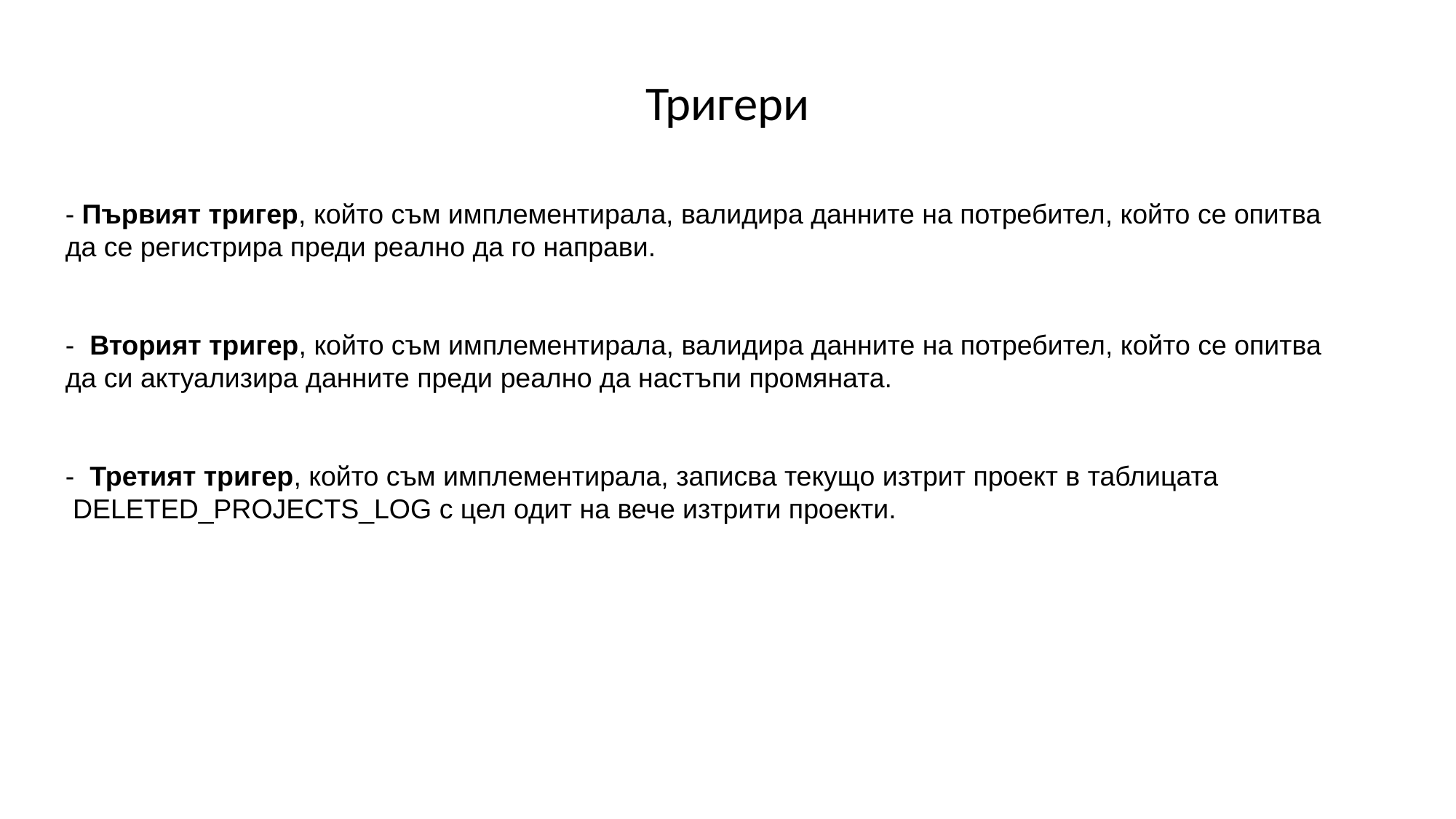

# Тригери
- Първият тригер, който съм имплементирала, валидира данните на потребител, който се опитва да се регистрира преди реално да го направи.

-  Вторият тригер, който съм имплементирала, валидира данните на потребител, който се опитва да си актуализира данните преди реално да настъпи промяната.

-  Третият тригер, който съм имплементирала, записва текущо изтрит проект в таблицата
 DELETED_PROJECTS_LOG с цел одит на вече изтрити проекти.